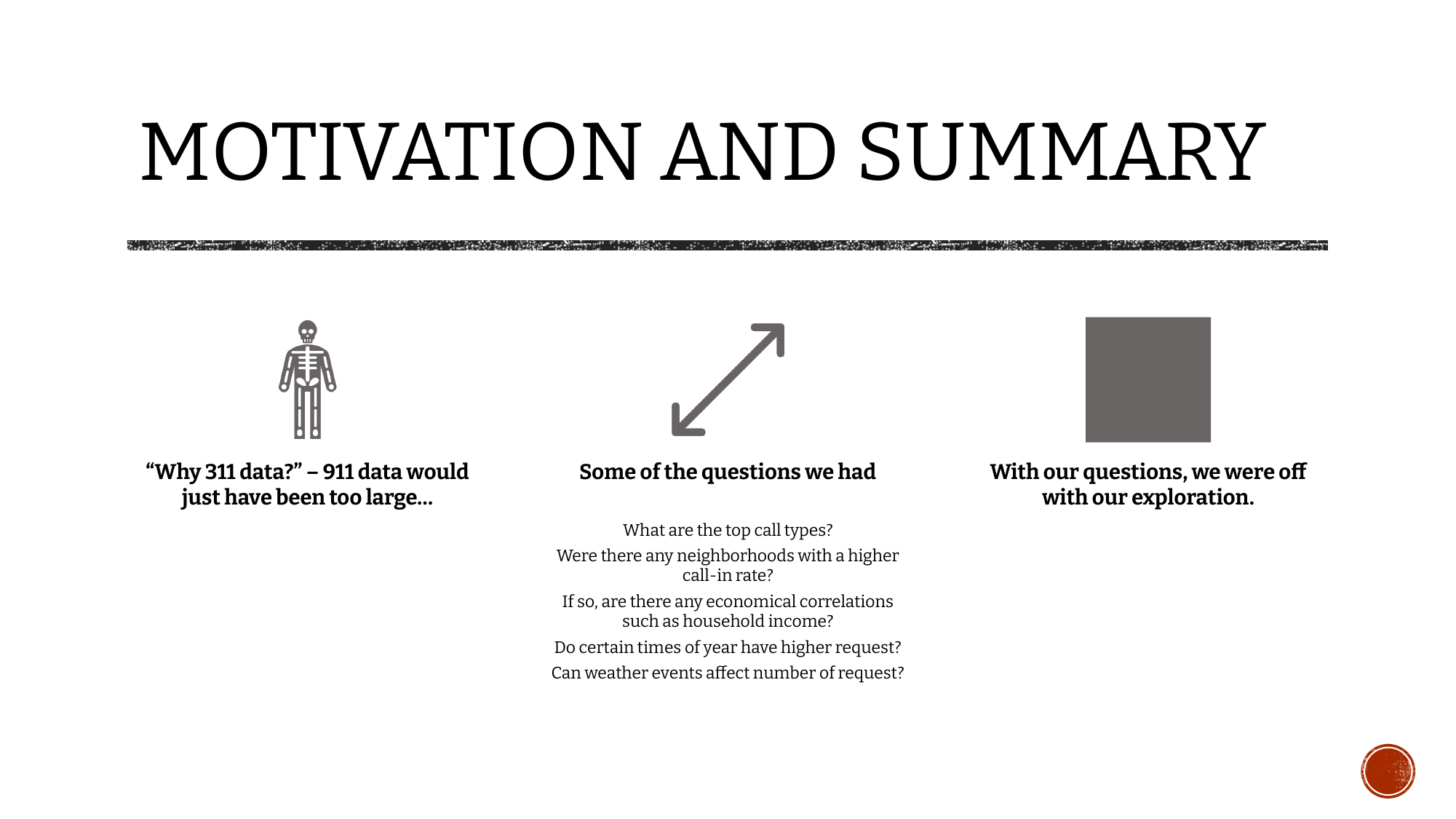

# Motivation and summary

“Why 311 data?” – 911 data would just have been too large…
Some of the questions we had
What are the top call types?
Were there any neighborhoods with a higher call-in rate?
If so, are there any economical correlations such as household income?
Do certain times of year have higher request?
Can weather events affect number of request?
With our questions, we were off with our exploration.